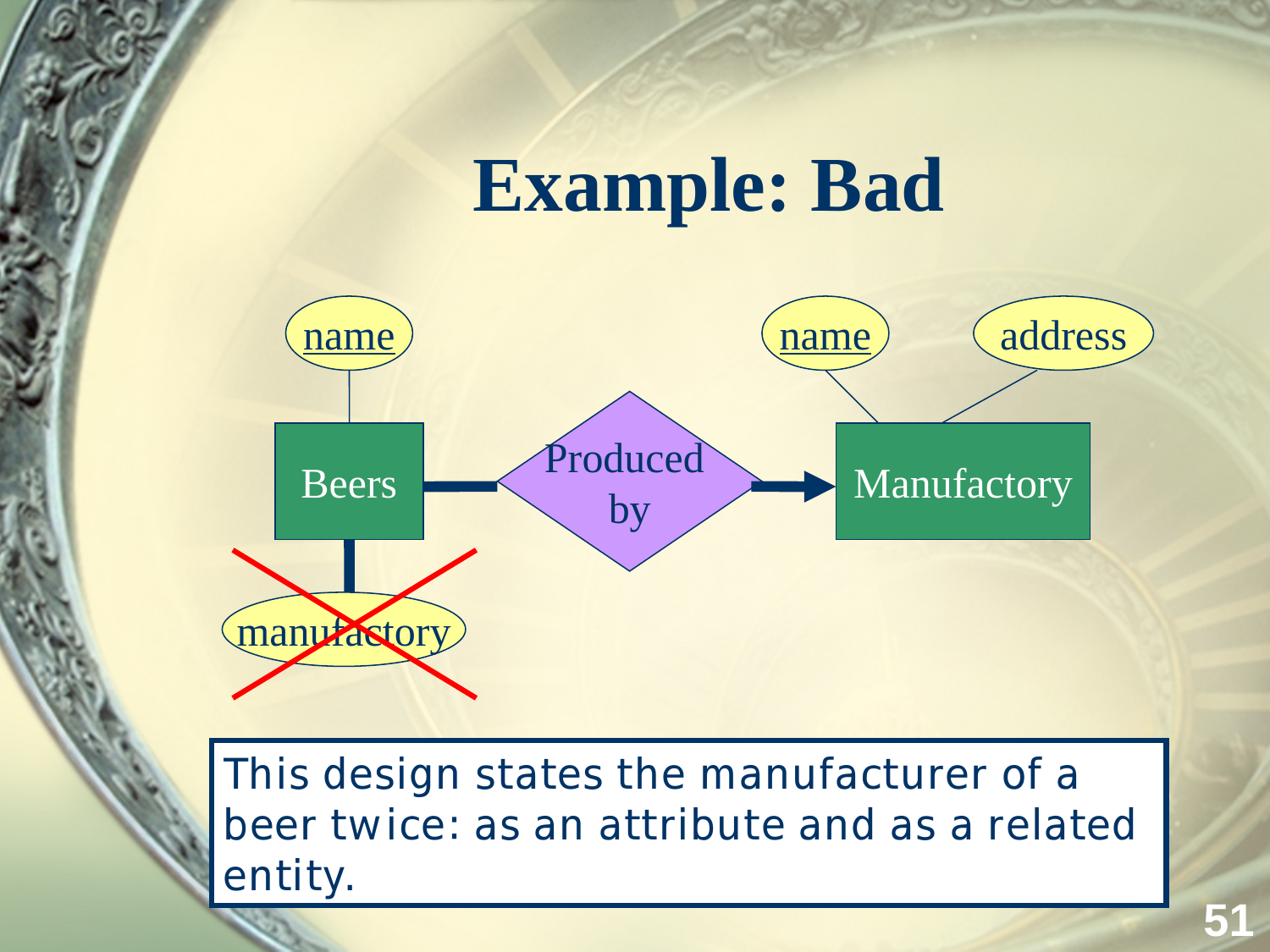

# Example: Bad
name
name
address

Produced
by
Beers
Manufactory

manufactory
This design states the manufacturer of a beer twice: as an attribute and as a related entity.
51